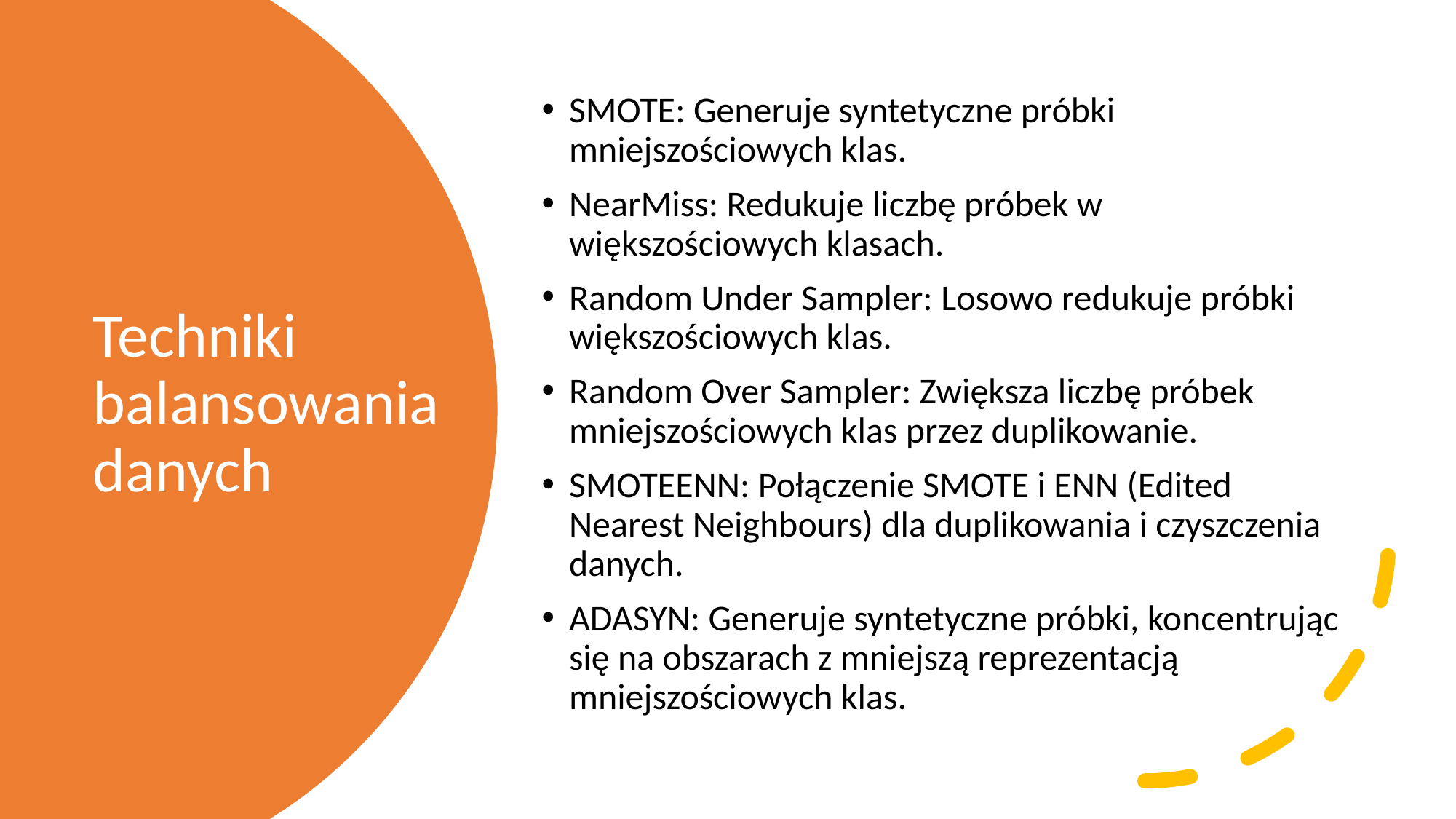

SMOTE: Generuje syntetyczne próbki mniejszościowych klas.
NearMiss: Redukuje liczbę próbek w większościowych klasach.
Random Under Sampler: Losowo redukuje próbki większościowych klas.
Random Over Sampler: Zwiększa liczbę próbek mniejszościowych klas przez duplikowanie.
SMOTEENN: Połączenie SMOTE i ENN (Edited Nearest Neighbours) dla duplikowania i czyszczenia danych.
ADASYN: Generuje syntetyczne próbki, koncentrując się na obszarach z mniejszą reprezentacją mniejszościowych klas.
# Techniki balansowania danych